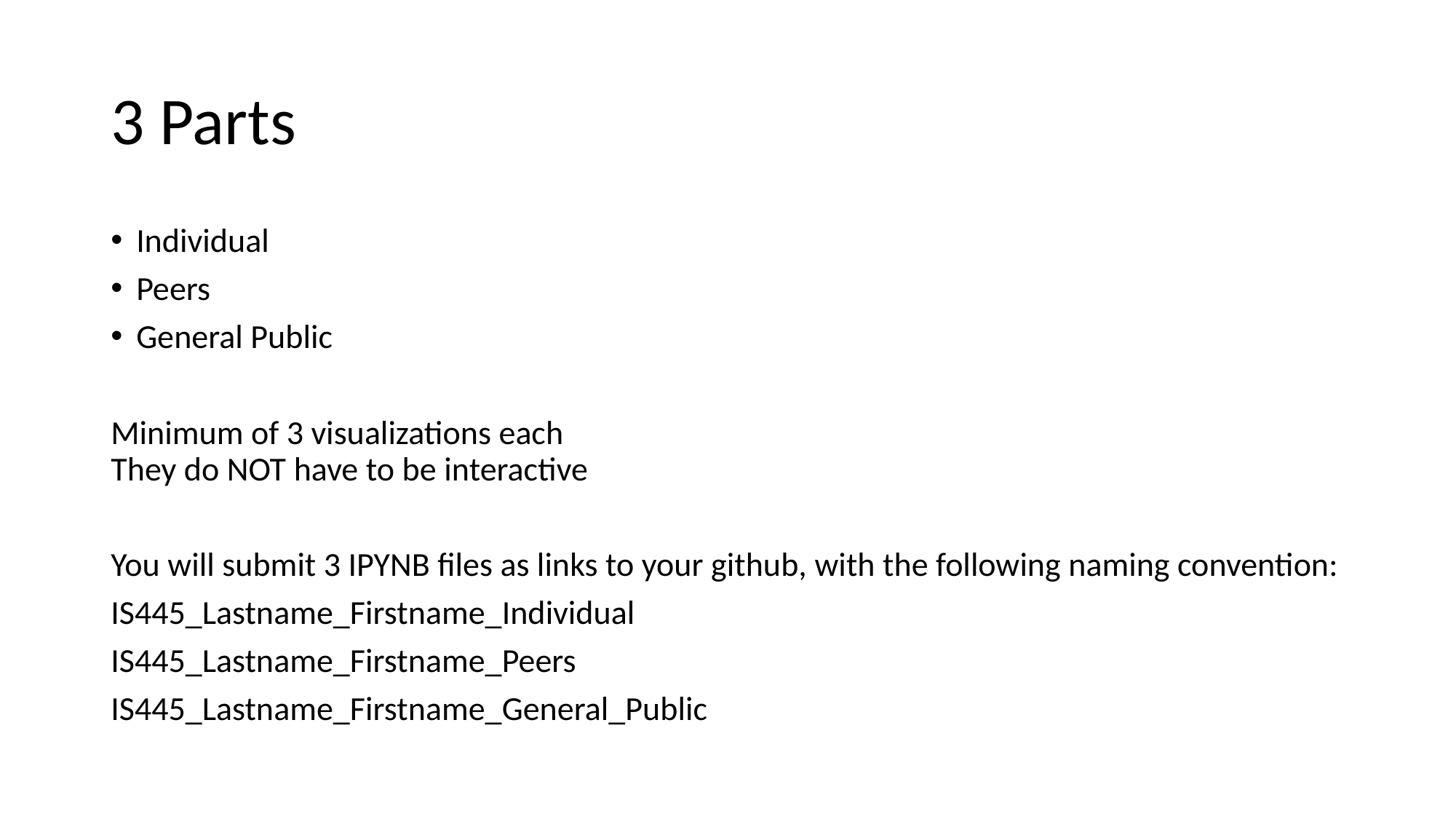

# 3 Parts
Individual
Peers
General Public

Minimum of 3 visualizations each
They do NOT have to be interactive

You will submit 3 IPYNB files as links to your github, with the following naming convention:
IS445_Lastname_Firstname_Individual
IS445_Lastname_Firstname_Peers
IS445_Lastname_Firstname_General_Public